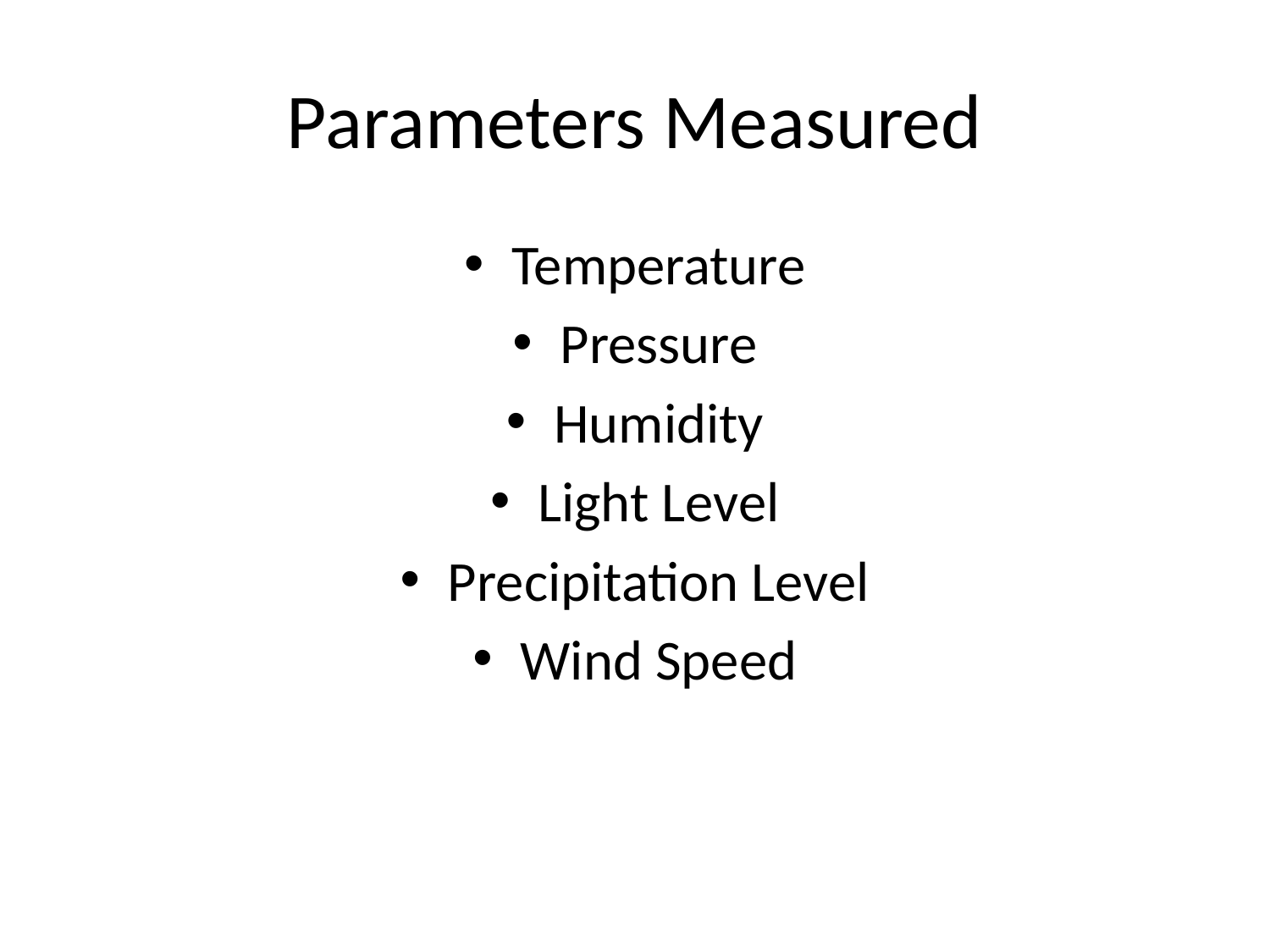

# Parameters Measured
Temperature
Pressure
Humidity
Light Level
Precipitation Level
Wind Speed